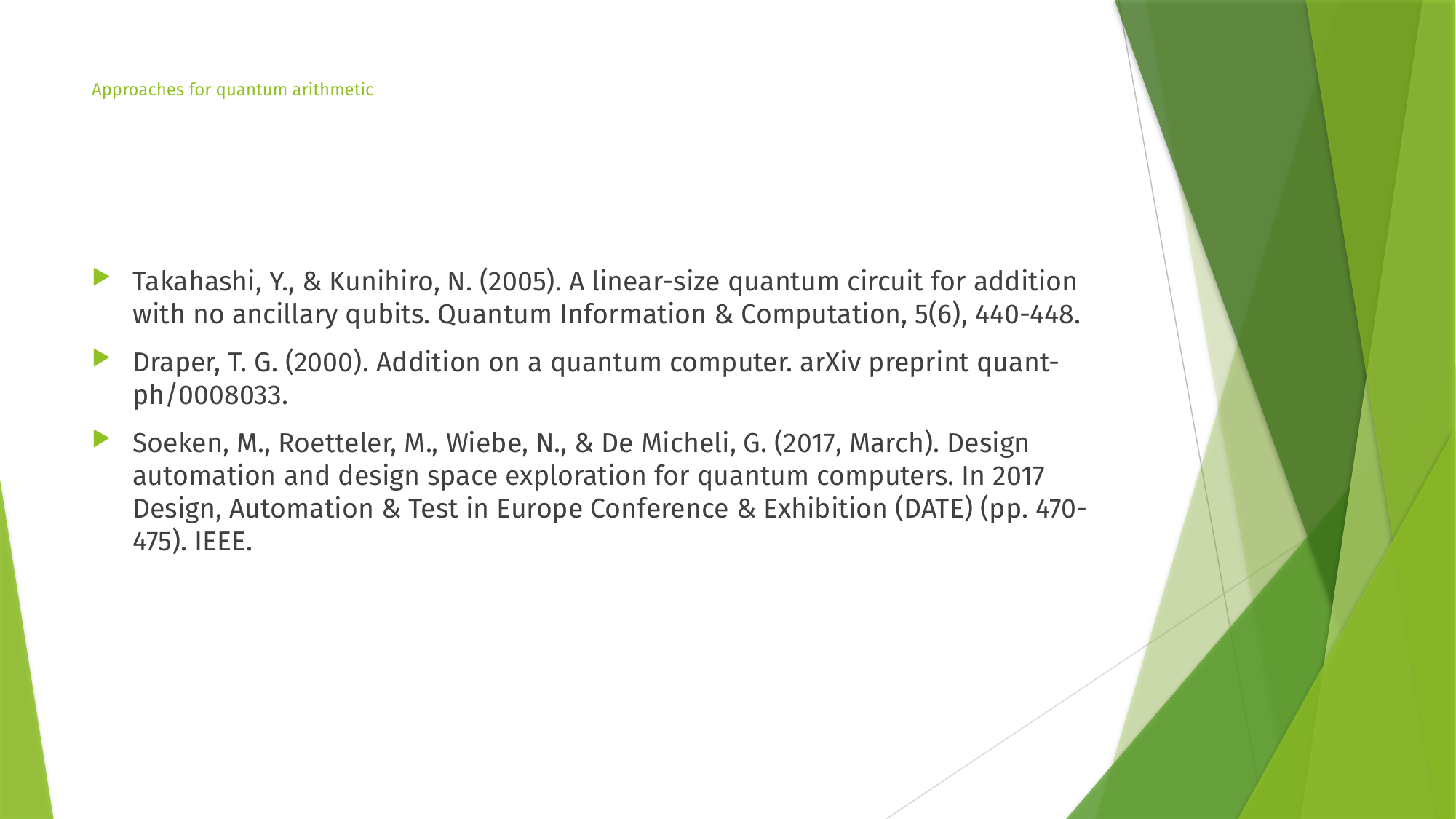

# Approaches for quantum arithmetic
Takahashi, Y., & Kunihiro, N. (2005). A linear-size quantum circuit for addition with no ancillary qubits. Quantum Information & Computation, 5(6), 440-448.
Draper, T. G. (2000). Addition on a quantum computer. arXiv preprint quant-ph/0008033.
Soeken, M., Roetteler, M., Wiebe, N., & De Micheli, G. (2017, March). Design automation and design space exploration for quantum computers. In 2017 Design, Automation & Test in Europe Conference & Exhibition (DATE) (pp. 470-475). IEEE.